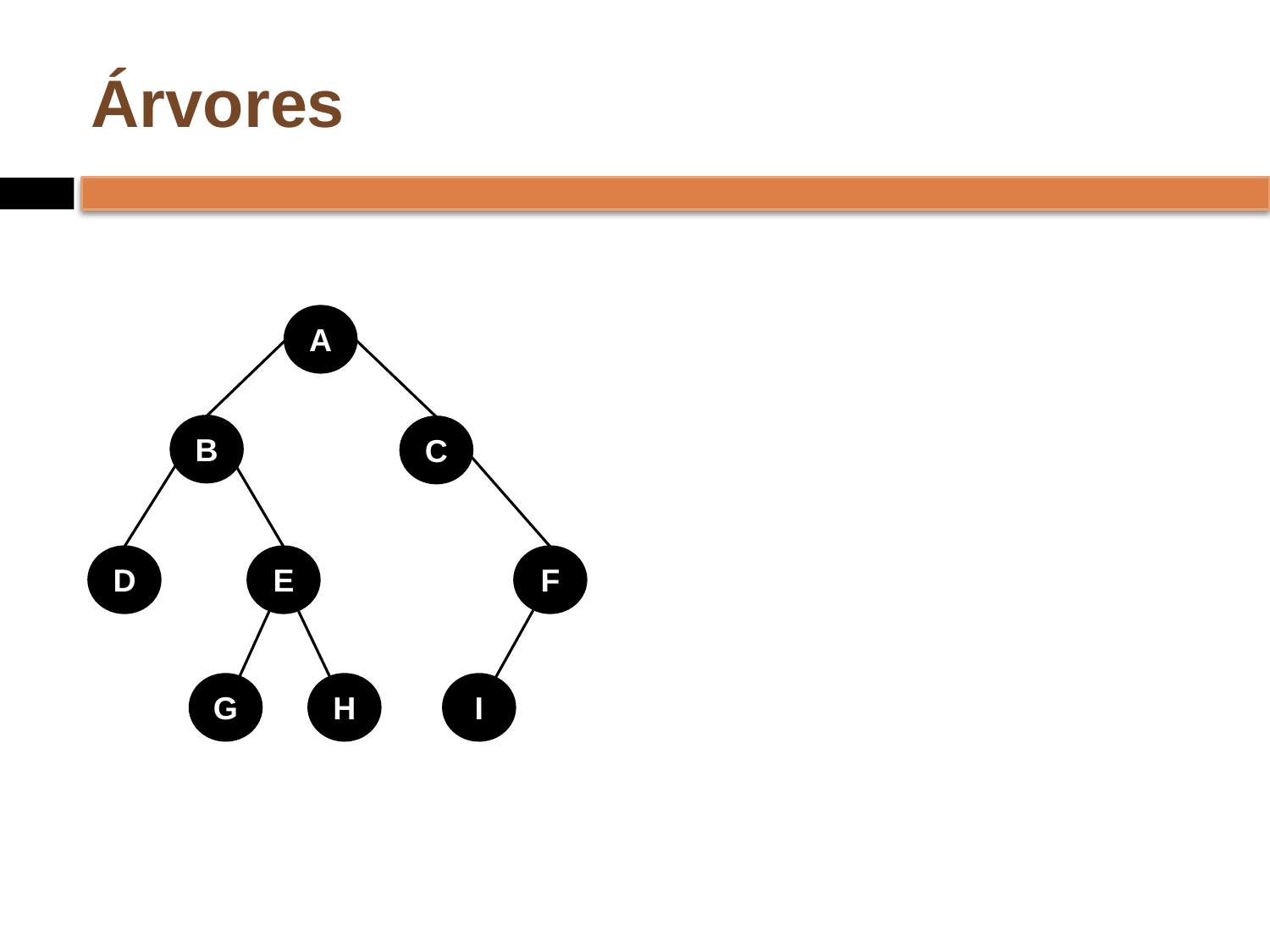

# Árvores
A
B
C
D
E
F

G
H
I
15